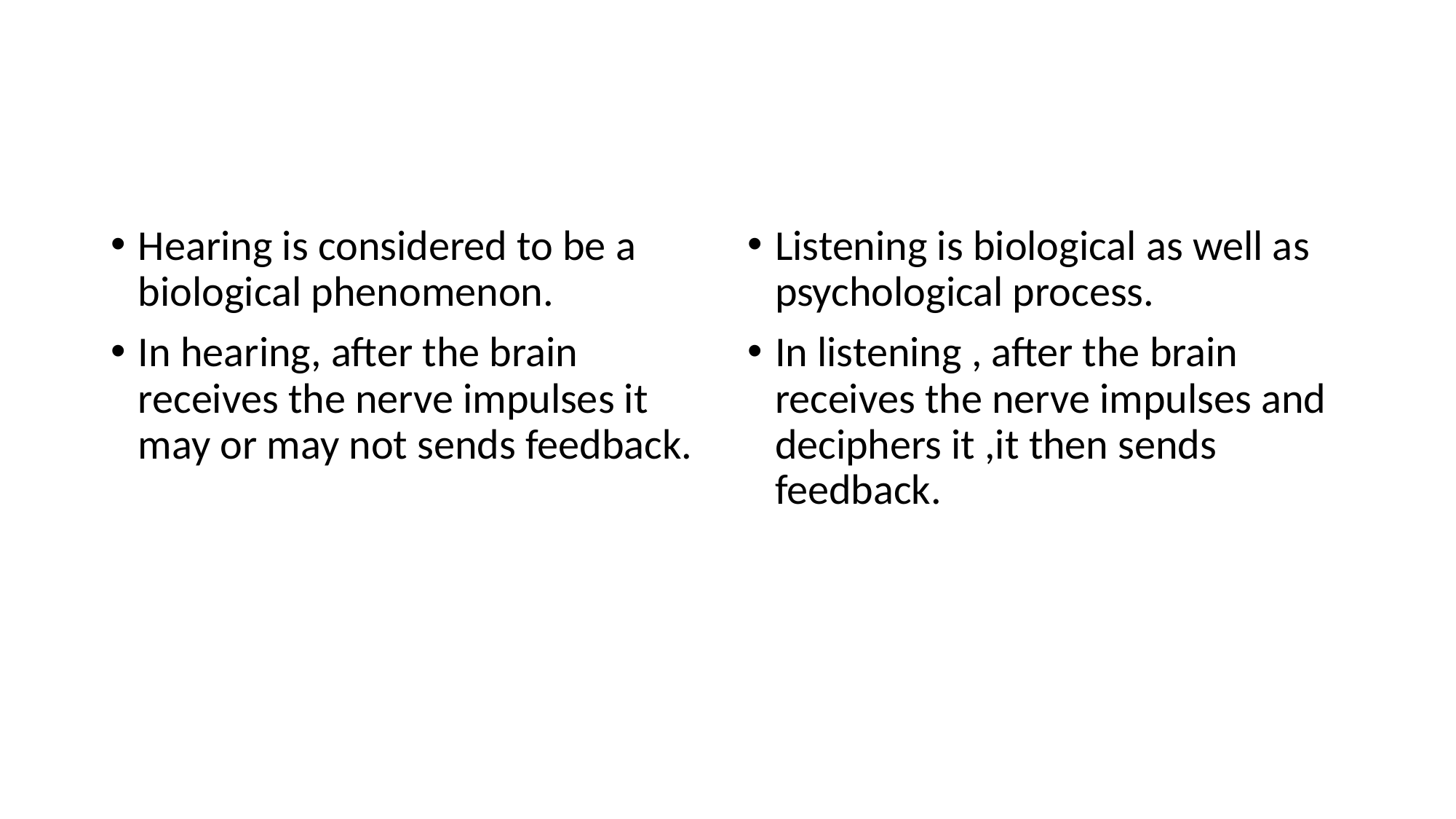

Hearing is considered to be a biological phenomenon.
In hearing, after the brain receives the nerve impulses it may or may not sends feedback.
Listening is biological as well as psychological process.
In listening , after the brain receives the nerve impulses and deciphers it ,it then sends feedback.